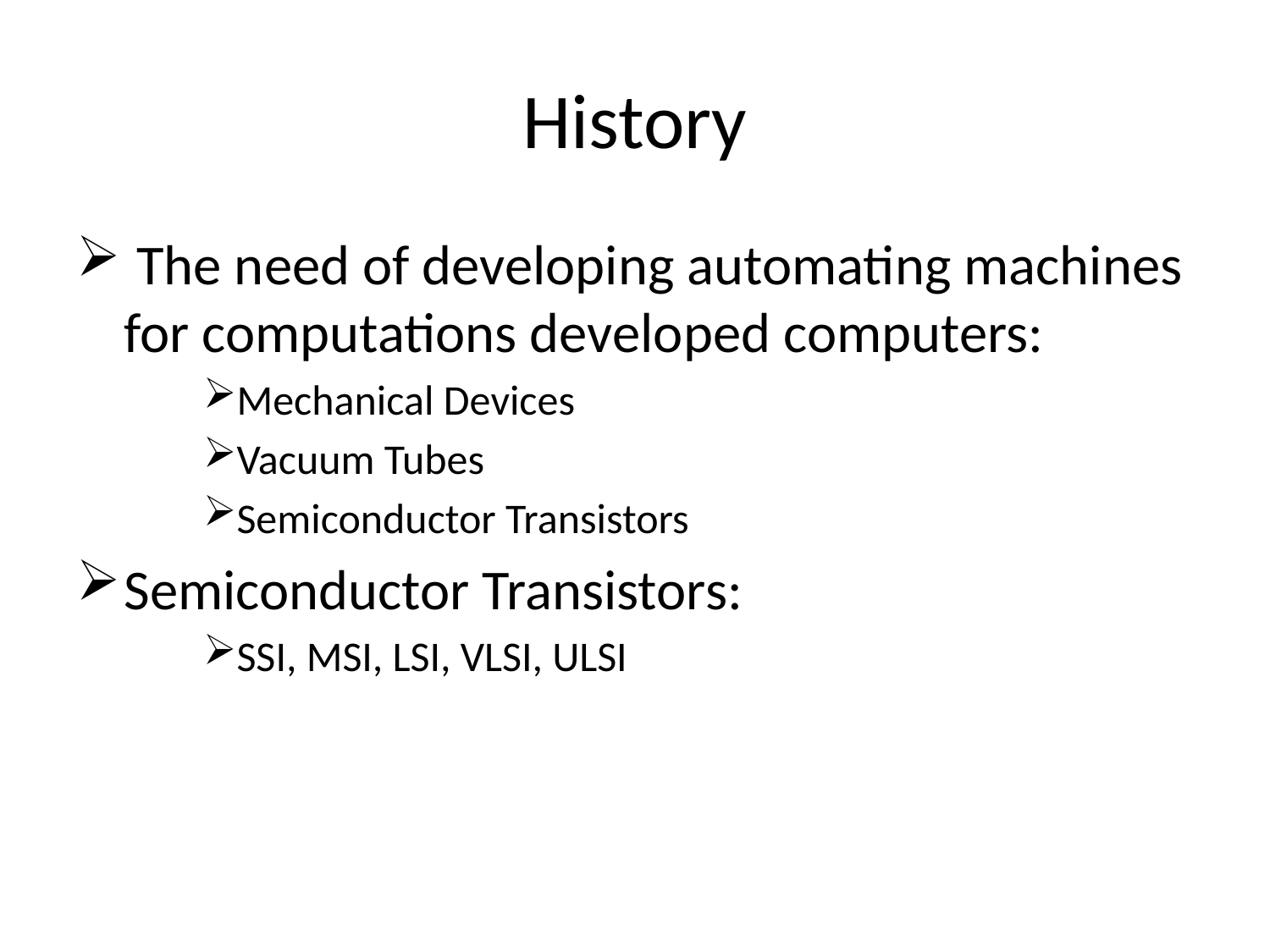

# History
 The need of developing automating machines for computations developed computers:
Mechanical Devices
Vacuum Tubes
Semiconductor Transistors
Semiconductor Transistors:
SSI, MSI, LSI, VLSI, ULSI